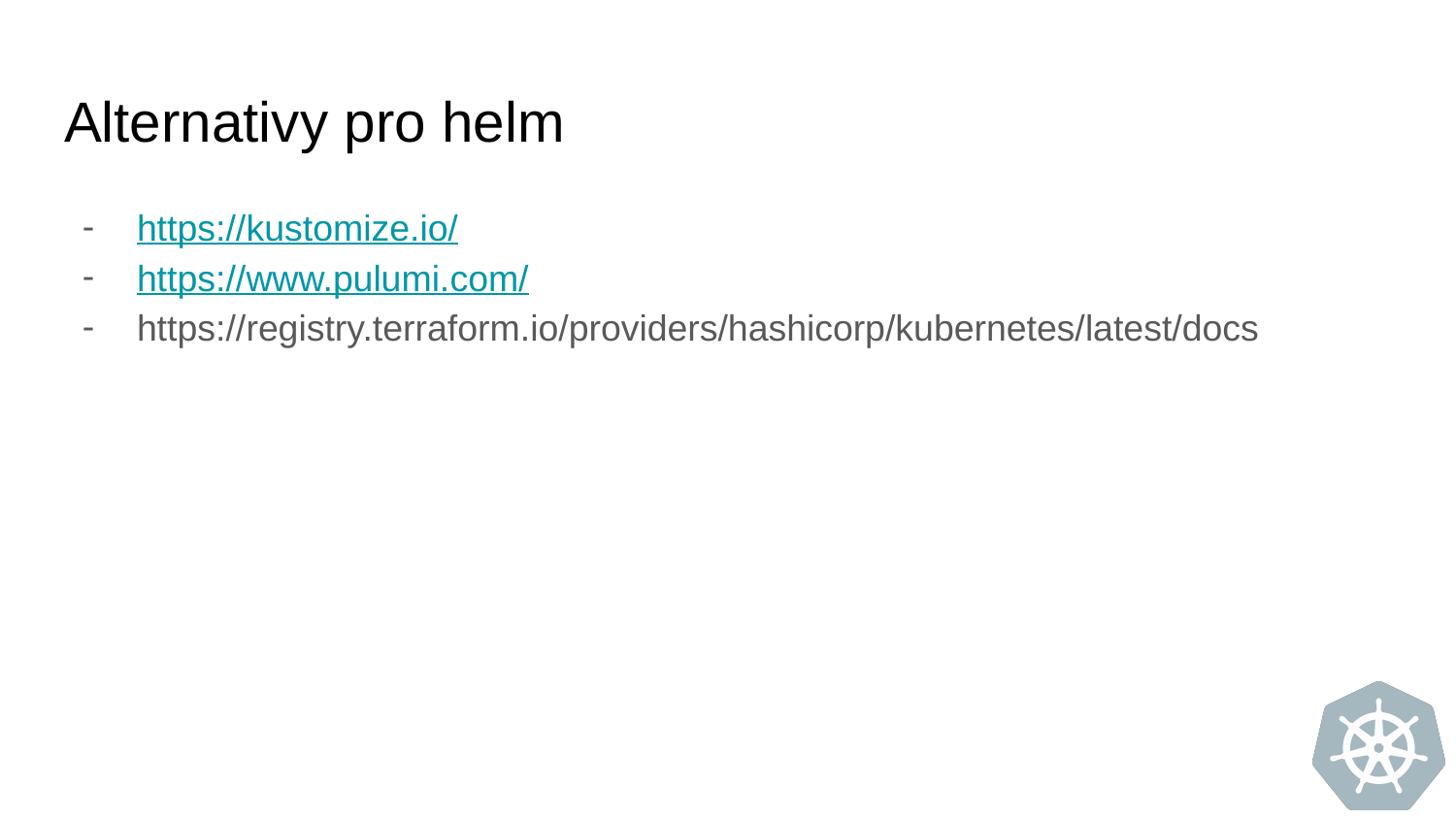

# Alternativy pro helm
https://kustomize.io/
https://www.pulumi.com/
https://registry.terraform.io/providers/hashicorp/kubernetes/latest/docs